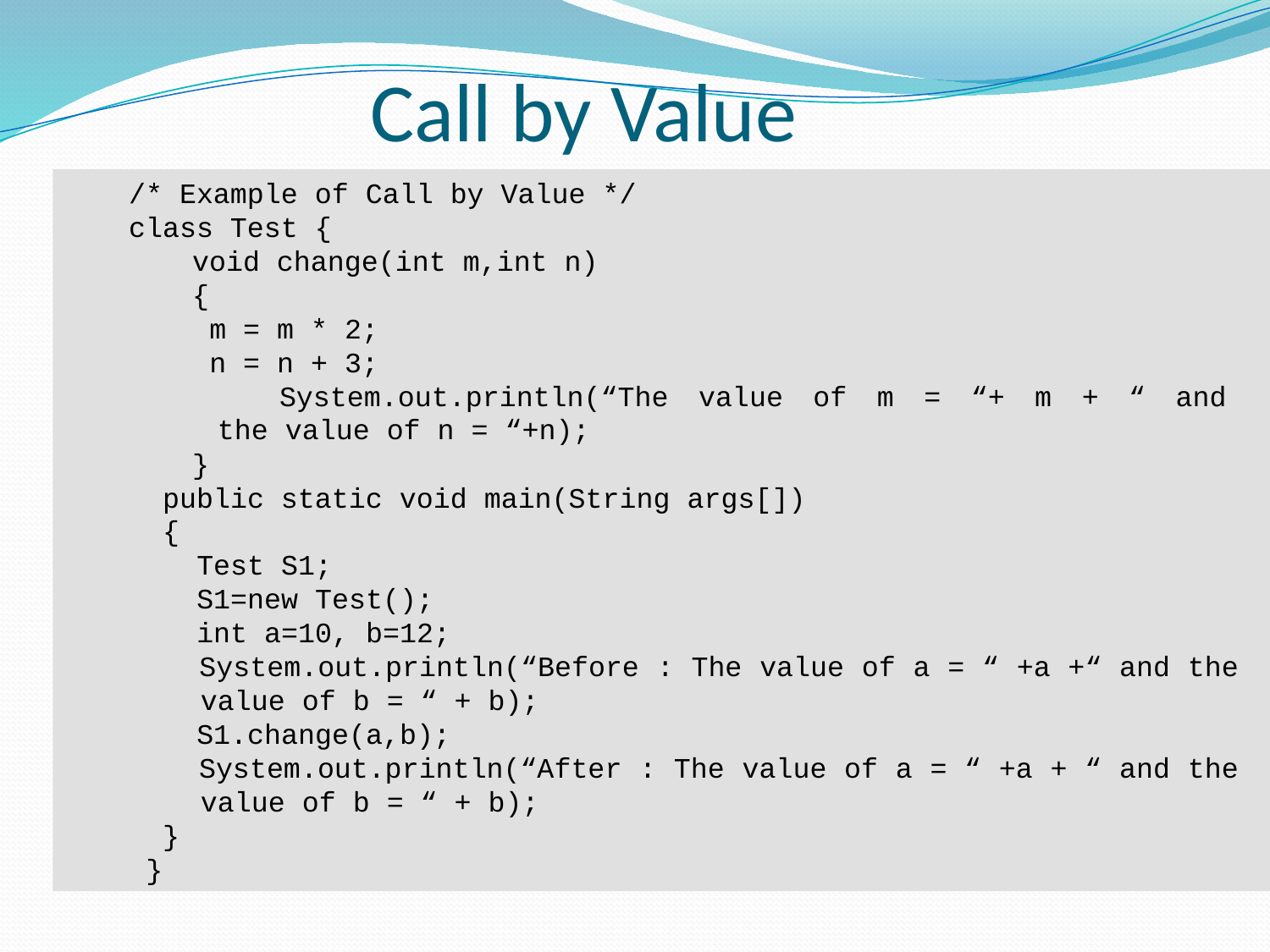

# Call by Value
/* Example of Call by Value */
class Test {
	void change(int m,int n)
	{
	 m = m * 2;
	 n = n + 3;
     System.out.println(“The value of m = “+ m + “ and
         the value of n = “+n);
	}
  public static void main(String args[])
  {
    Test S1;
    S1=new Test();
    int a=10, b=12;
    System.out.println(“Before : The value of a = “ +a +“ and the
        value of b = “ + b);
    S1.change(a,b);
    System.out.println(“After : The value of a = “ +a + “ and the
        value of b = “ + b);
  }
 }